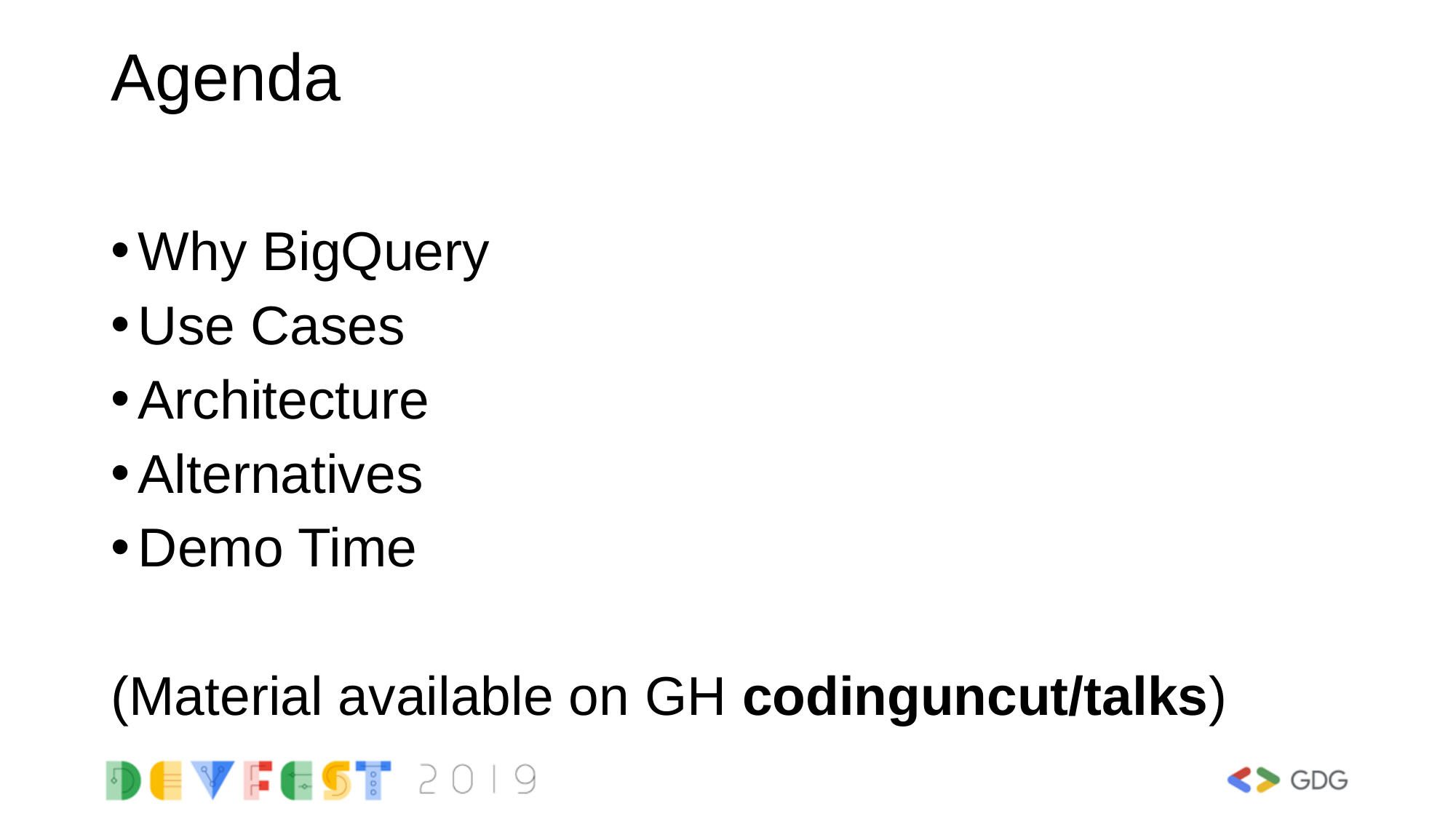

# Agenda
Why BigQuery
Use Cases
Architecture
Alternatives
Demo Time

(Material available on GH codinguncut/talks)